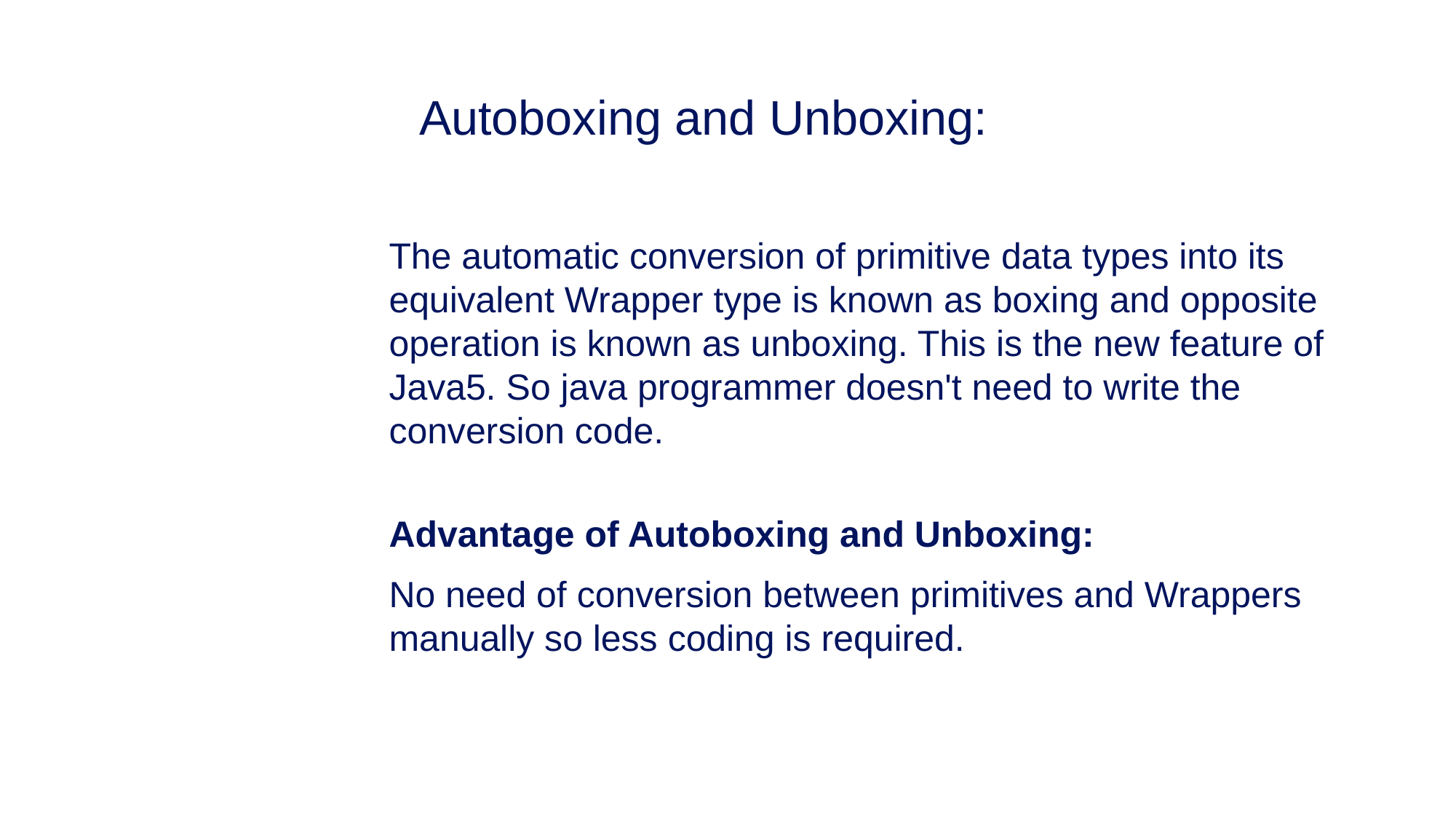

Autoboxing and Unboxing:

The automatic conversion of primitive data types into its equivalent Wrapper type is known as boxing and opposite operation is known as unboxing. This is the new feature of Java5. So java programmer doesn't need to write the conversion code.
Advantage of Autoboxing and Unboxing:
No need of conversion between primitives and Wrappers manually so less coding is required.